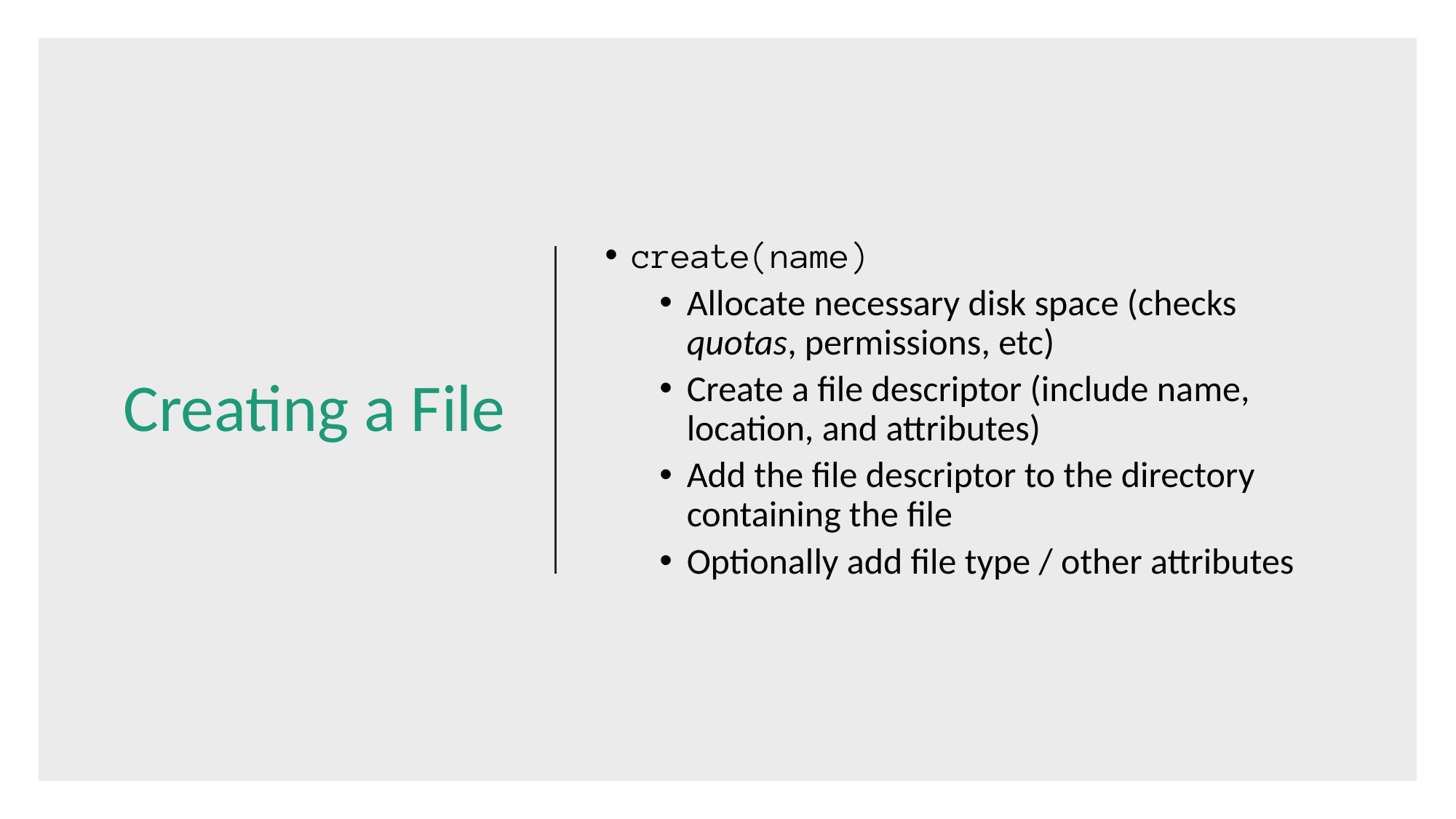

# Creating a File
create(name)
Allocate necessary disk space (checks quotas, permissions, etc)
Create a file descriptor (include name, location, and attributes)
Add the file descriptor to the directory containing the file
Optionally add file type / other attributes